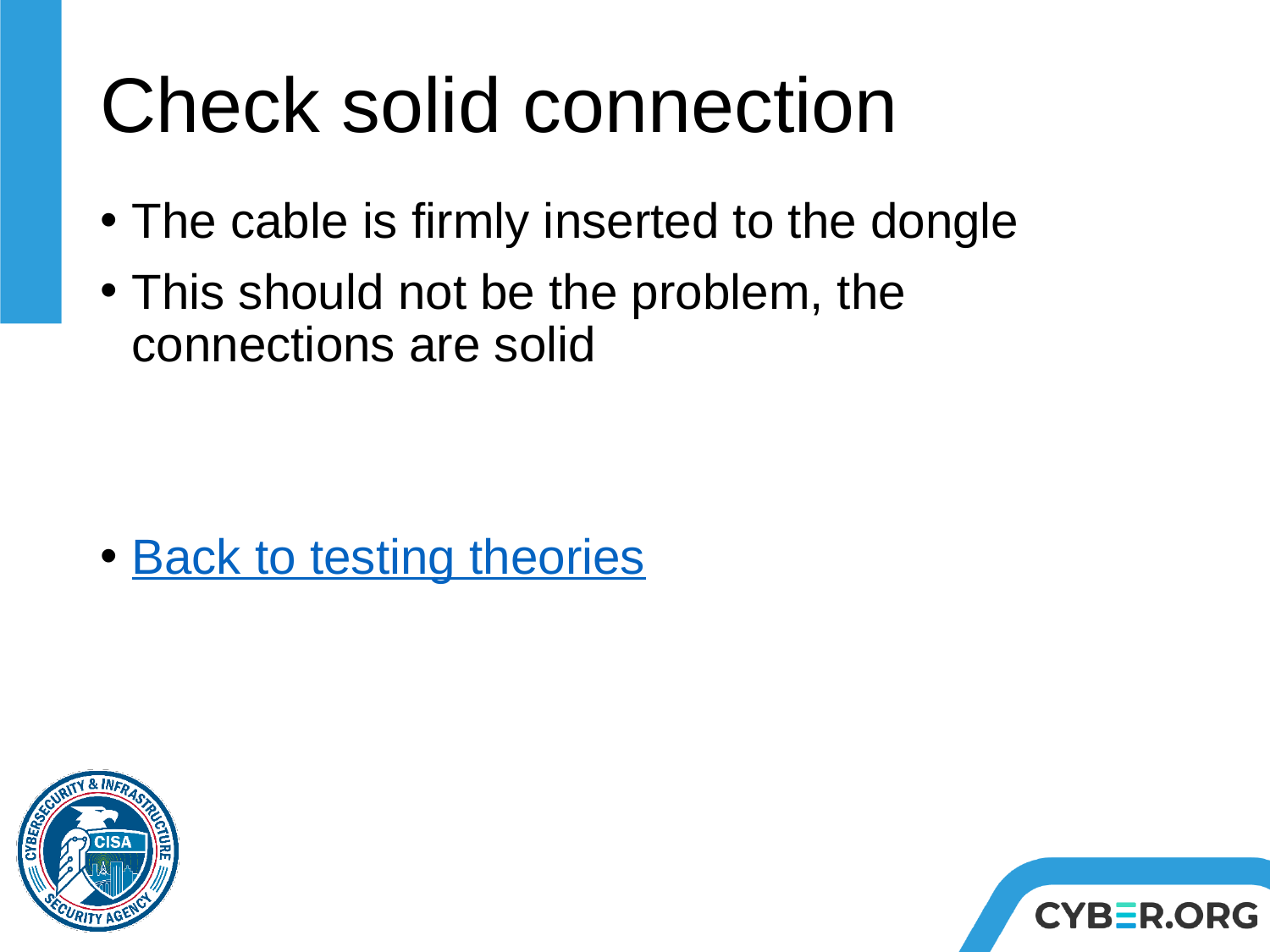

# Check solid connection
The cable is firmly inserted to the dongle
This should not be the problem, the connections are solid

Back to testing theories